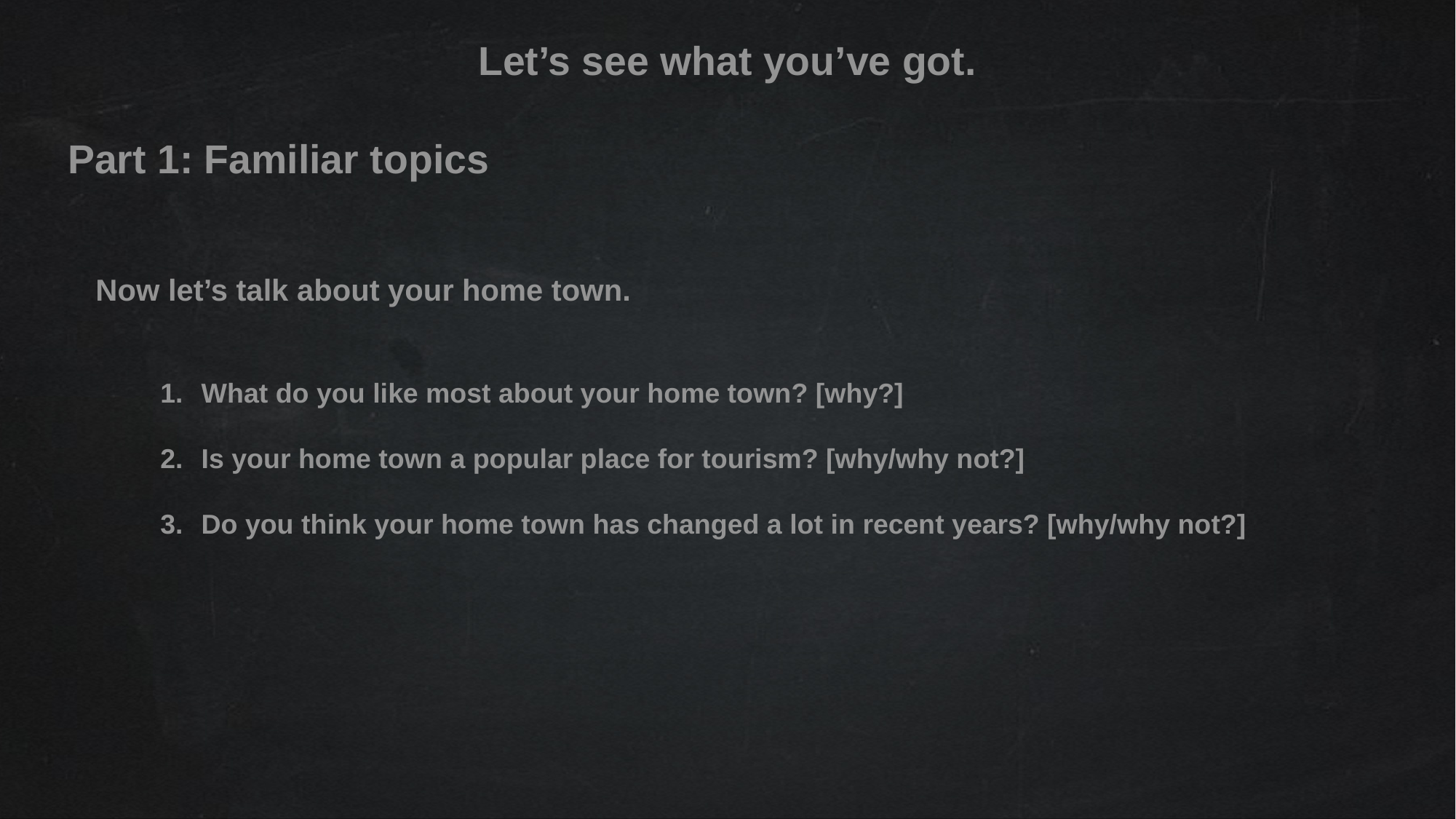

# Let’s see what you’ve got.
Part 1: Familiar topics
Now let’s talk about your home town.

What do you like most about your home town? [why?]

Is your home town a popular place for tourism? [why/why not?]

Do you think your home town has changed a lot in recent years? [why/why not?]